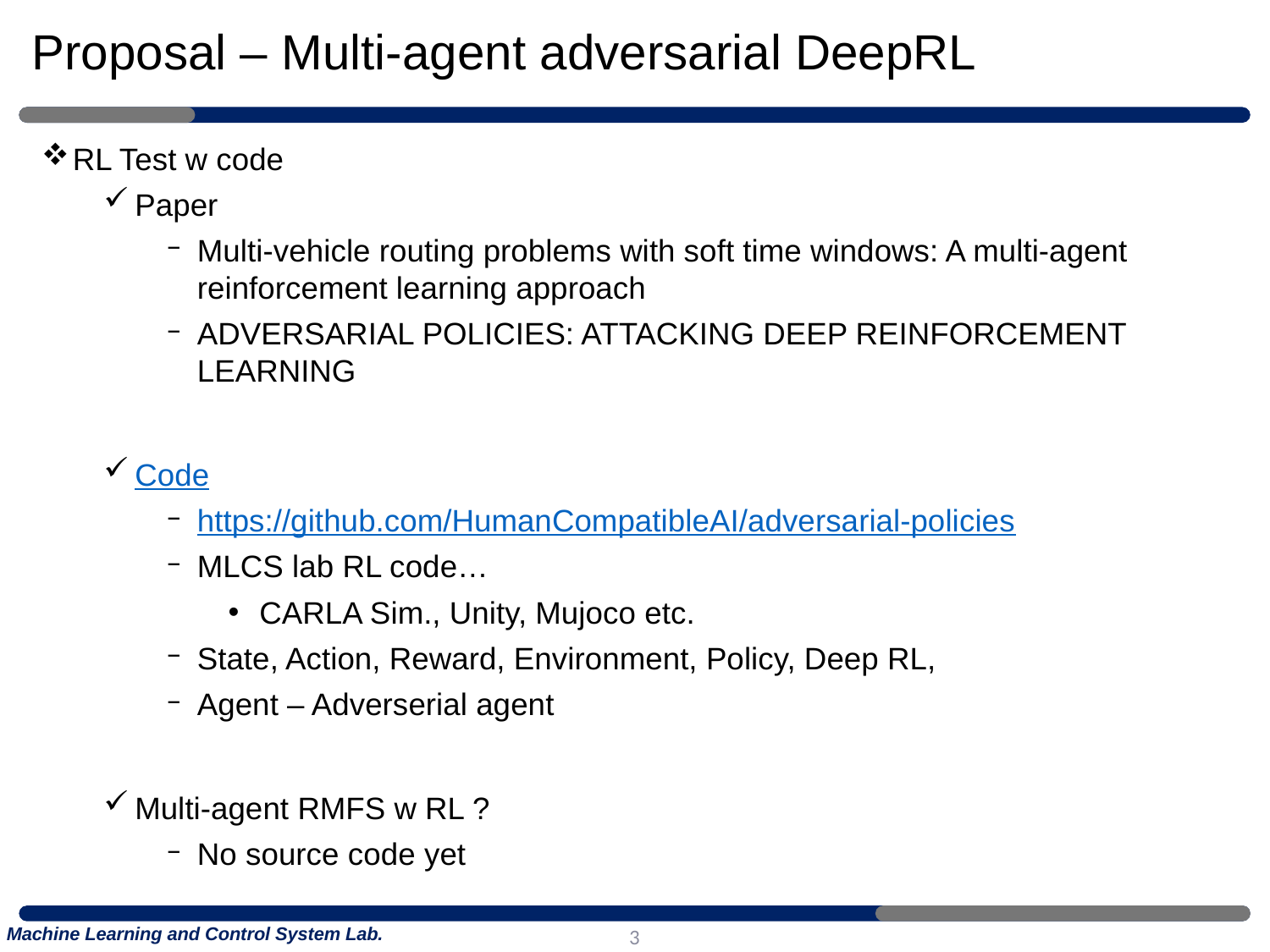

# Proposal – Multi-agent adversarial DeepRL
RL Test w code
Paper
Multi-vehicle routing problems with soft time windows: A multi-agent reinforcement learning approach
ADVERSARIAL POLICIES: ATTACKING DEEP REINFORCEMENT LEARNING

Code
https://github.com/HumanCompatibleAI/adversarial-policies
MLCS lab RL code…
CARLA Sim., Unity, Mujoco etc.
State, Action, Reward, Environment, Policy, Deep RL,
Agent – Adverserial agent

Multi-agent RMFS w RL ?
No source code yet

3